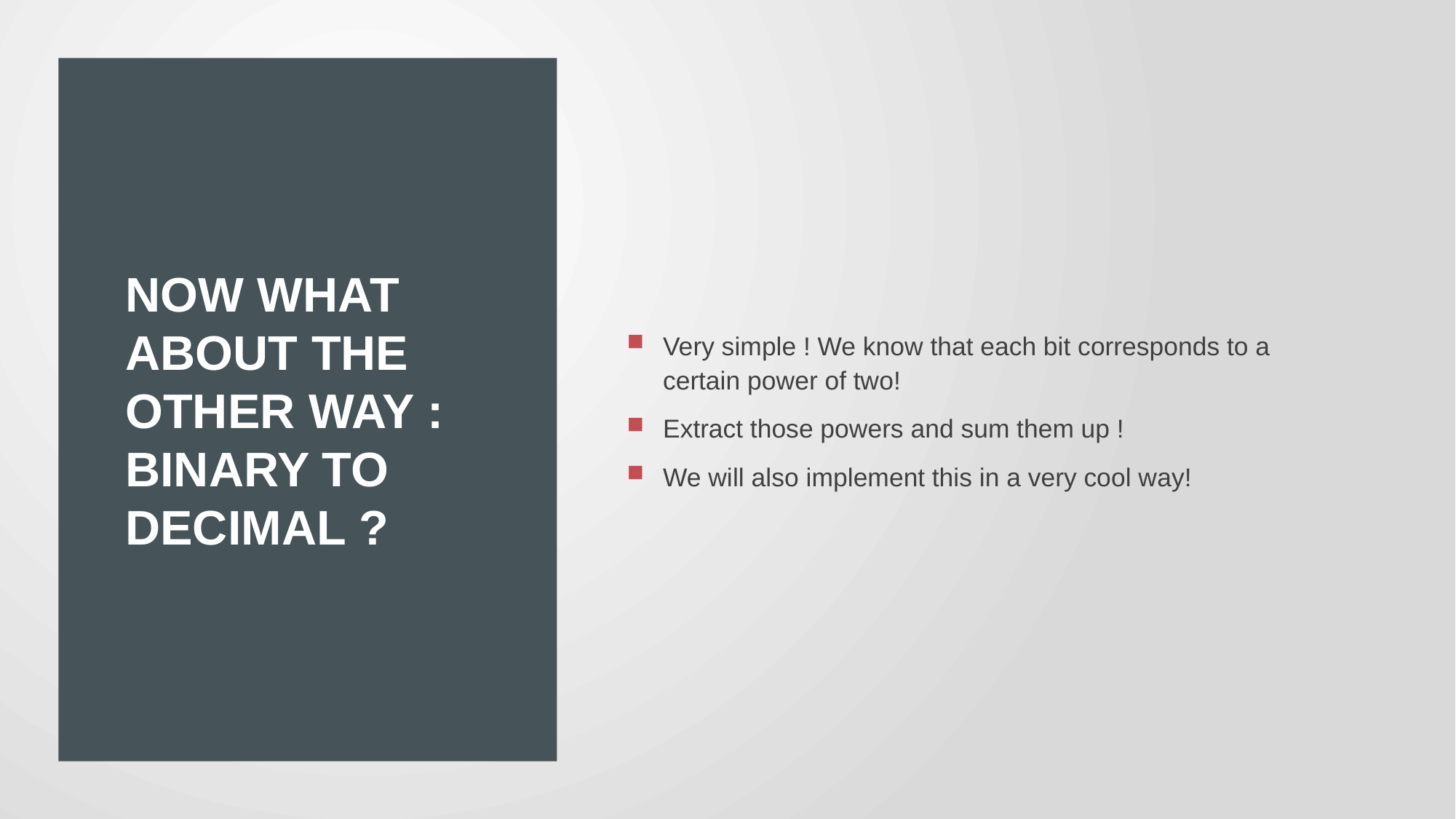

# Now what about the other way : binary to decimal ?
Very simple ! We know that each bit corresponds to a certain power of two!
Extract those powers and sum them up !
We will also implement this in a very cool way!